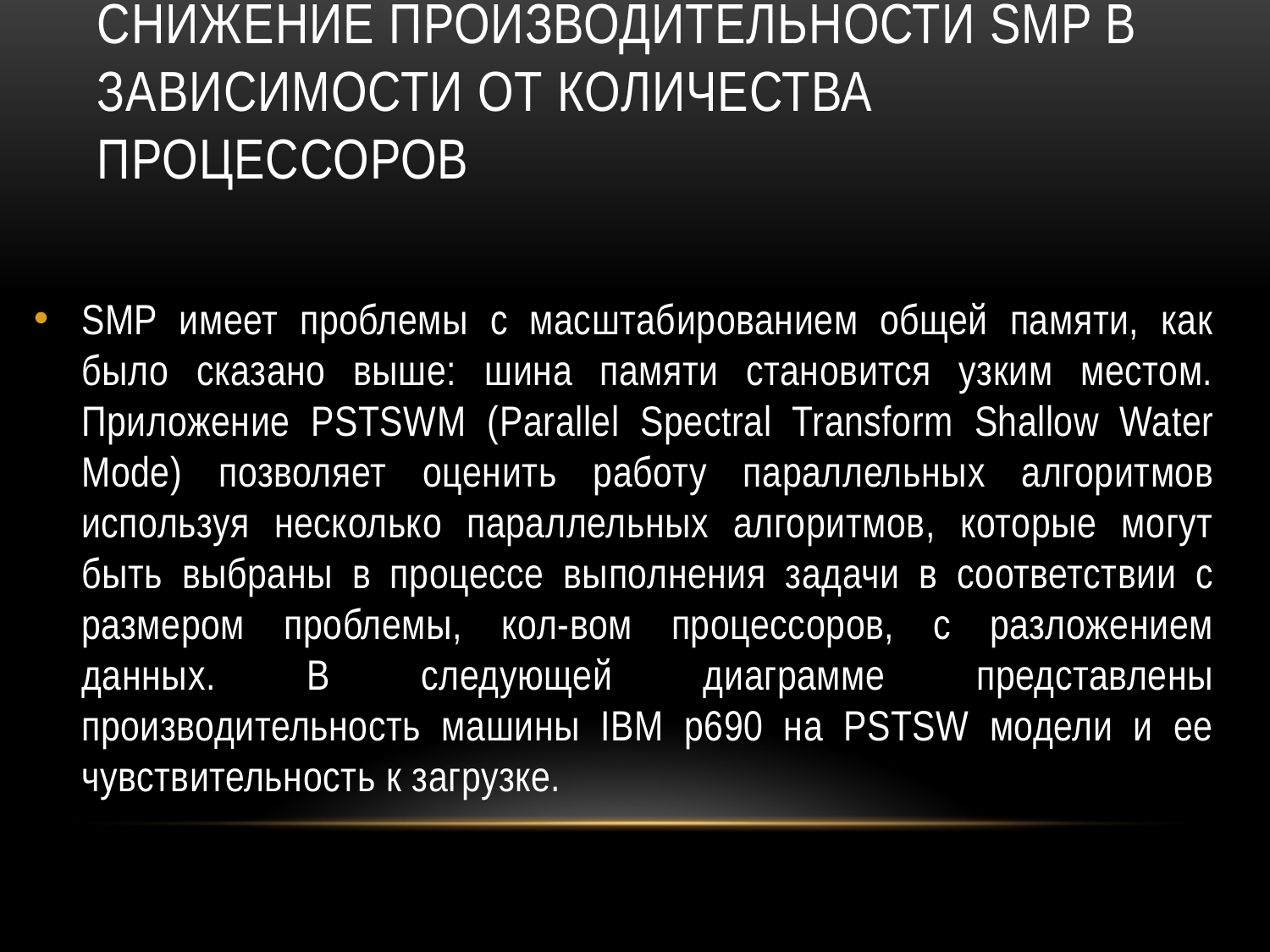

# Снижение производительности SMP в зависимости от количества процессоров
SMP имеет проблемы с масштабированием общей памяти, как было сказано выше: шина памяти становится узким местом. Приложение PSTSWM (Parallel Spectral Transform Shallow Water Mode) позволяет оценить работу параллельных алгоритмов используя несколько параллельных алгоритмов, которые могут быть выбраны в процессе выполнения задачи в соответствии с размером проблемы, кол-вом процессоров, с разложением данных. В следующей диаграмме представлены производительность машины IBM p690 на PSTSW модели и ее чувствительность к загрузке.